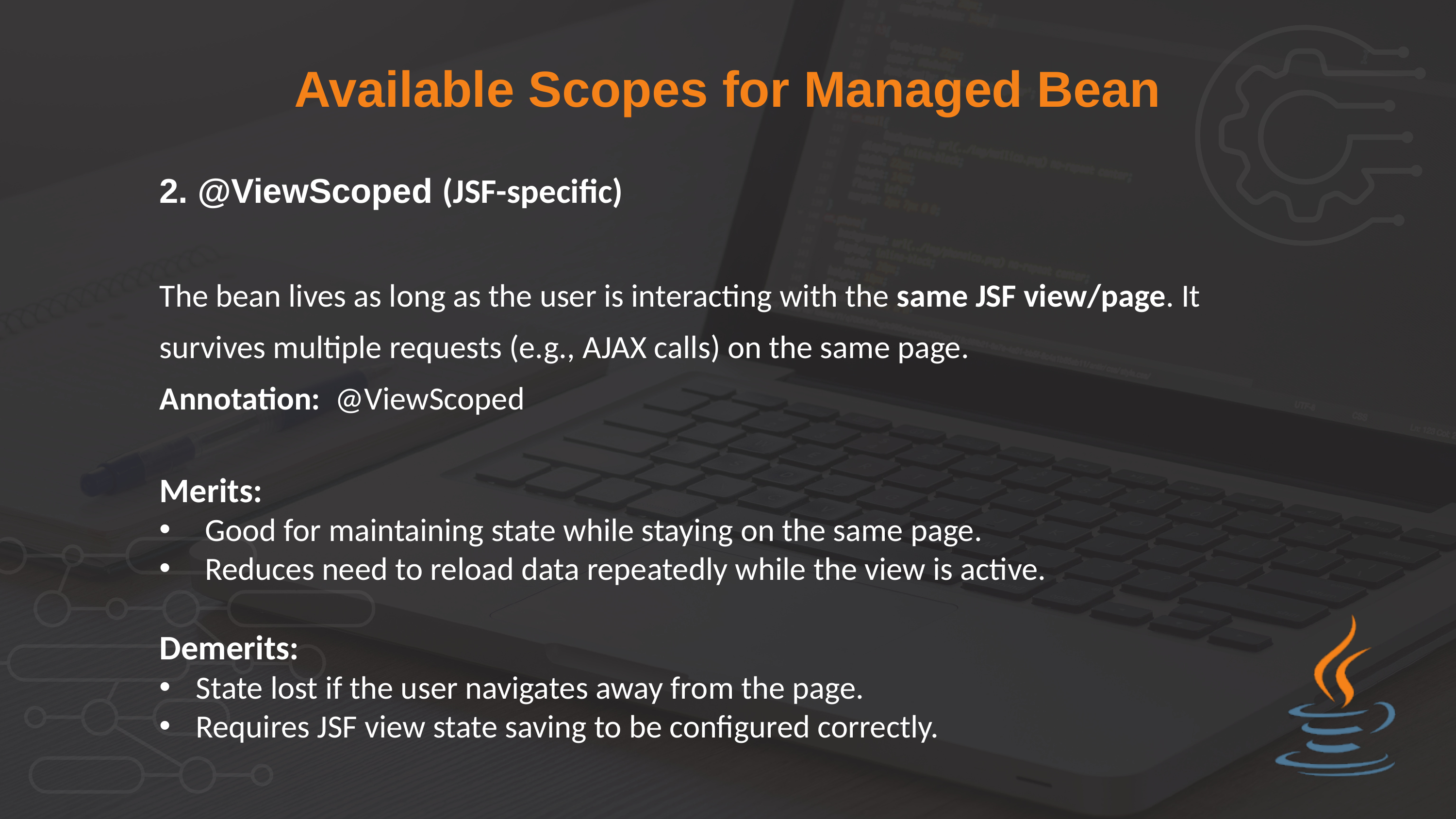

Available Scopes for Managed Bean
2. @ViewScoped (JSF-specific)

The bean lives as long as the user is interacting with the same JSF view/page. It survives multiple requests (e.g., AJAX calls) on the same page.
Annotation:  @ViewScoped

Merits:
Good for maintaining state while staying on the same page.
Reduces need to reload data repeatedly while the view is active.

Demerits:
State lost if the user navigates away from the page.
Requires JSF view state saving to be configured correctly.